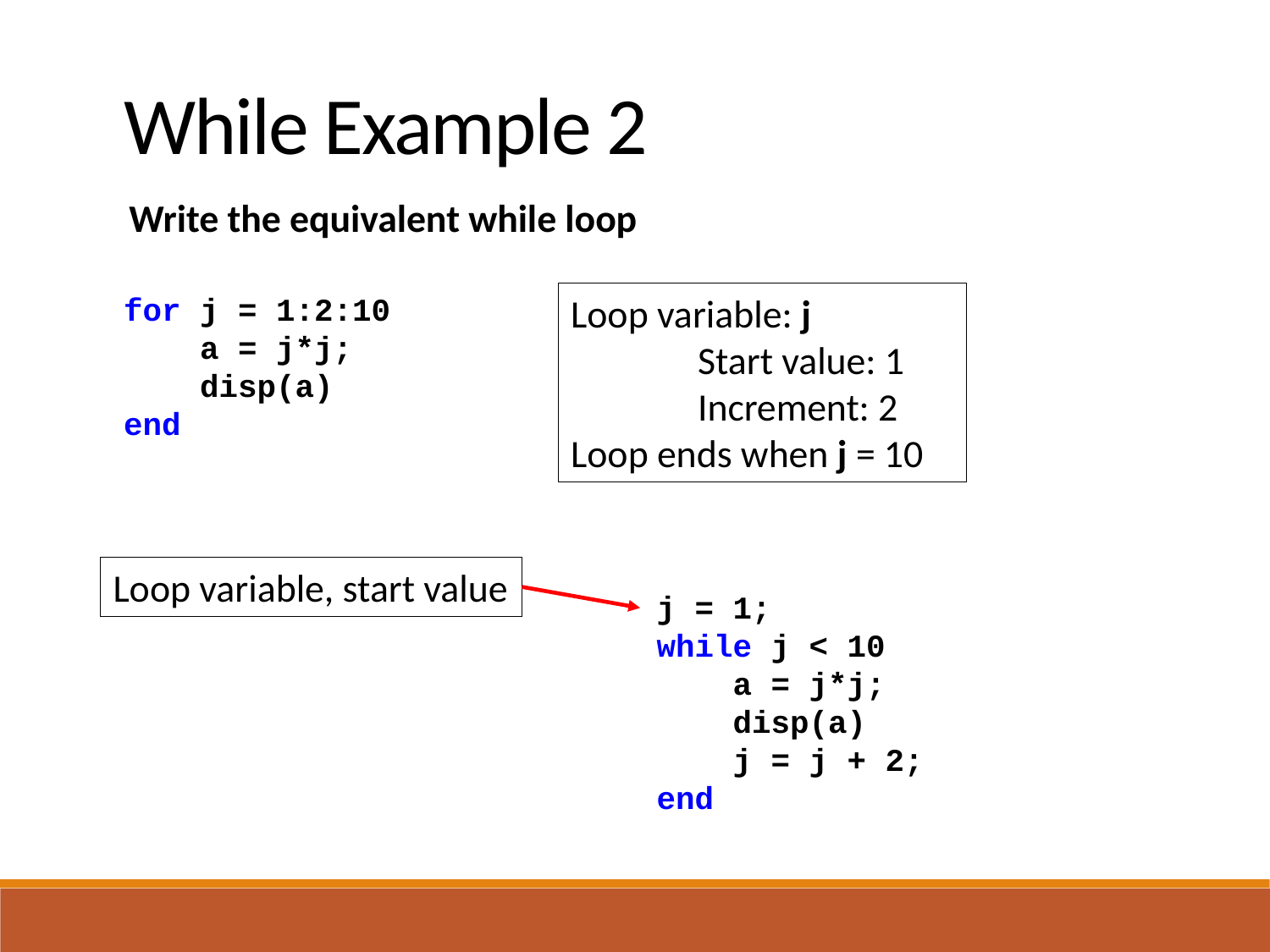

While Example 2
Write the equivalent while loop

for j = 1:2:10
    a = j*j;
    disp(a)
end
Loop variable: j
	Start value: 1
	Increment: 2
Loop ends when j = 10
Loop variable, start value

j = 1;
while j < 10
    a = j*j;
    disp(a)
    j = j + 2;
end

Condition

Increment loop variable